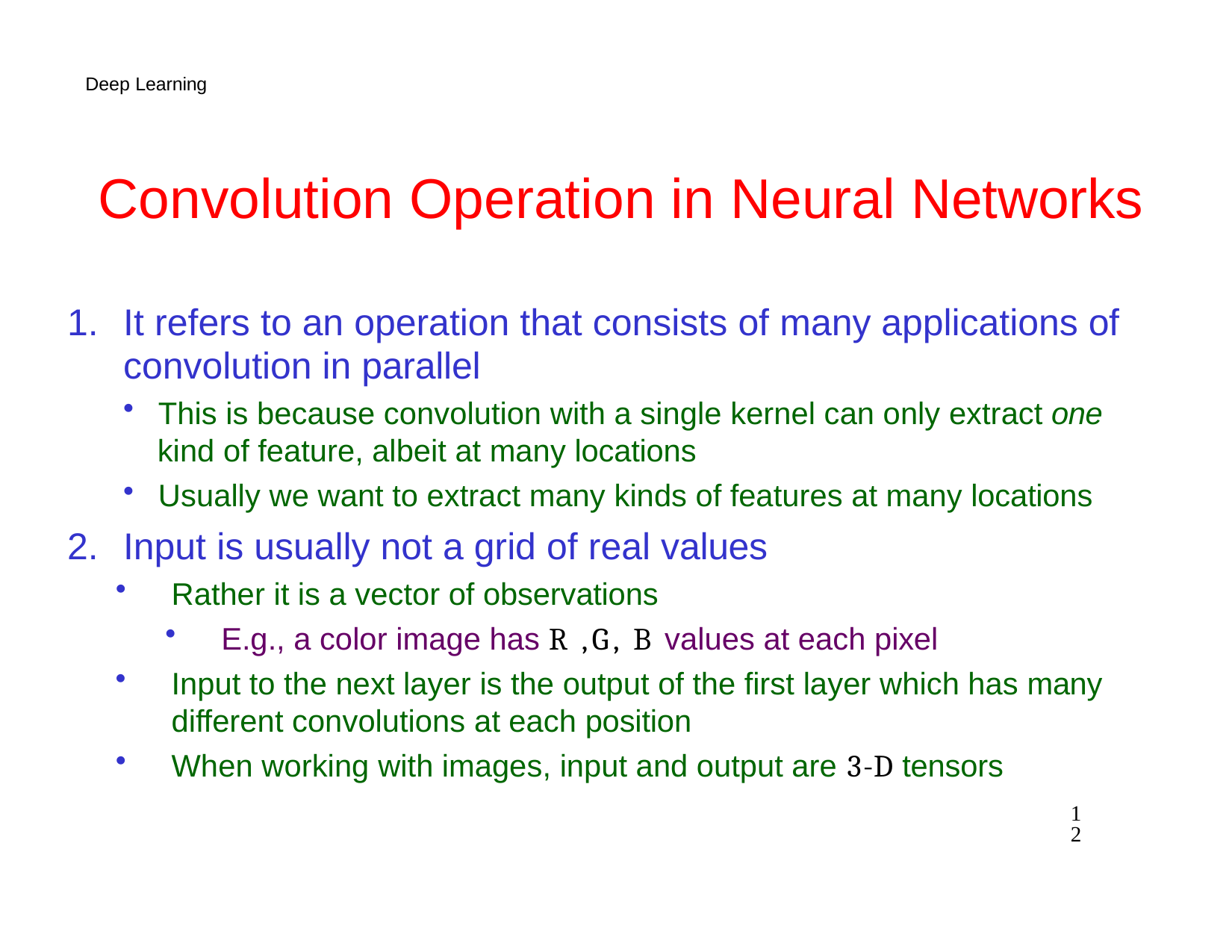

Deep Learning
# Convolution Operation in Neural Networks
It refers to an operation that consists of many applications of convolution in parallel
This is because convolution with a single kernel can only extract one
kind of feature, albeit at many locations
Usually we want to extract many kinds of features at many locations
Input is usually not a grid of real values
Rather it is a vector of observations
E.g., a color image has R ,G, B values at each pixel
Input to the next layer is the output of the first layer which has many different convolutions at each position
When working with images, input and output are 3-D tensors
12